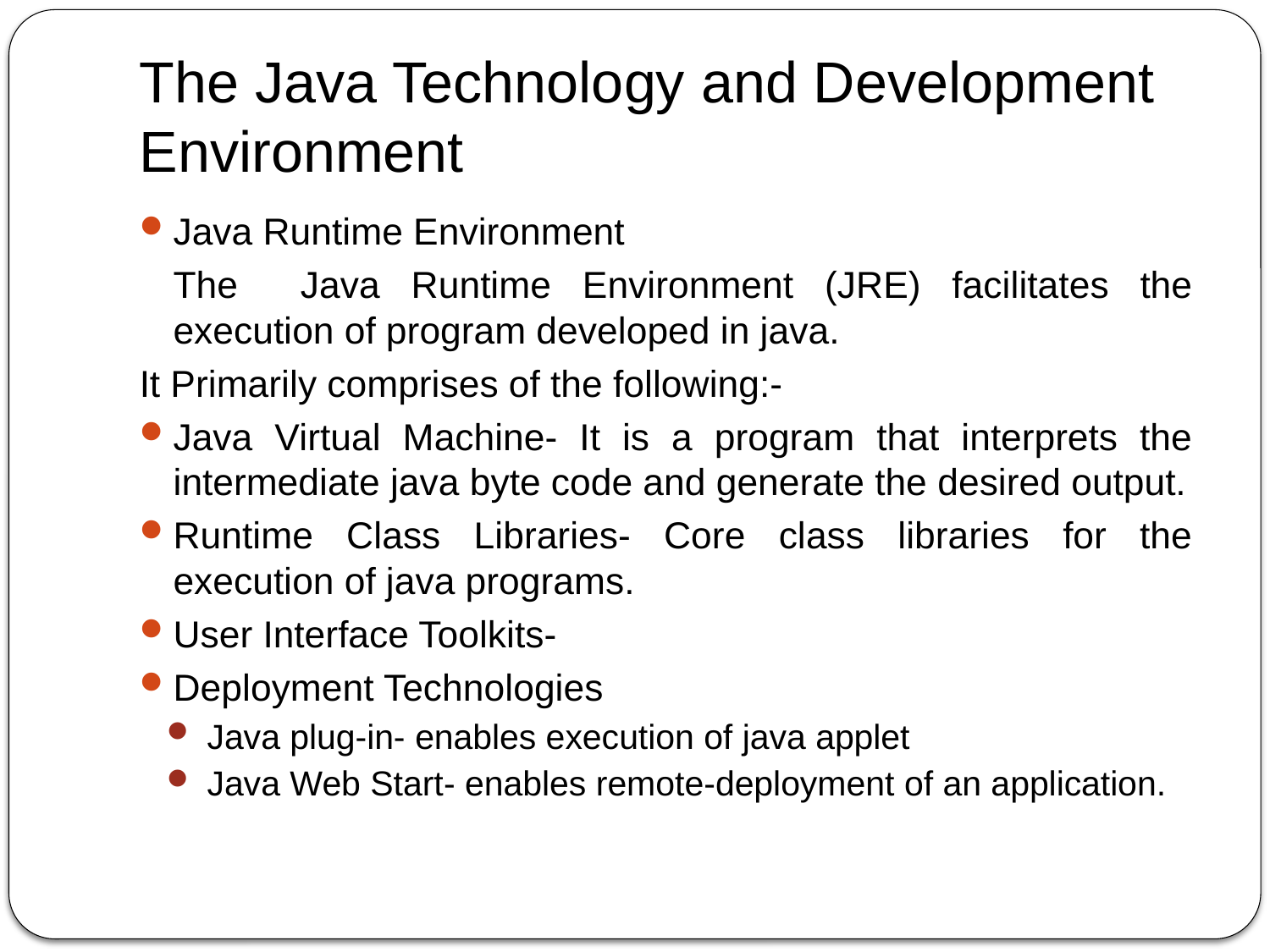

# The Java Technology and Development Environment
Java Runtime Environment
	The  Java Runtime Environment (JRE) facilitates the execution of program developed in java.
It Primarily comprises of the following:-
Java Virtual Machine- It is a program that interprets the intermediate java byte code and generate the desired output.
Runtime Class Libraries- Core class libraries for the execution of java programs.
User Interface Toolkits-
Deployment Technologies
Java plug-in- enables execution of java applet
Java Web Start- enables remote-deployment of an application.